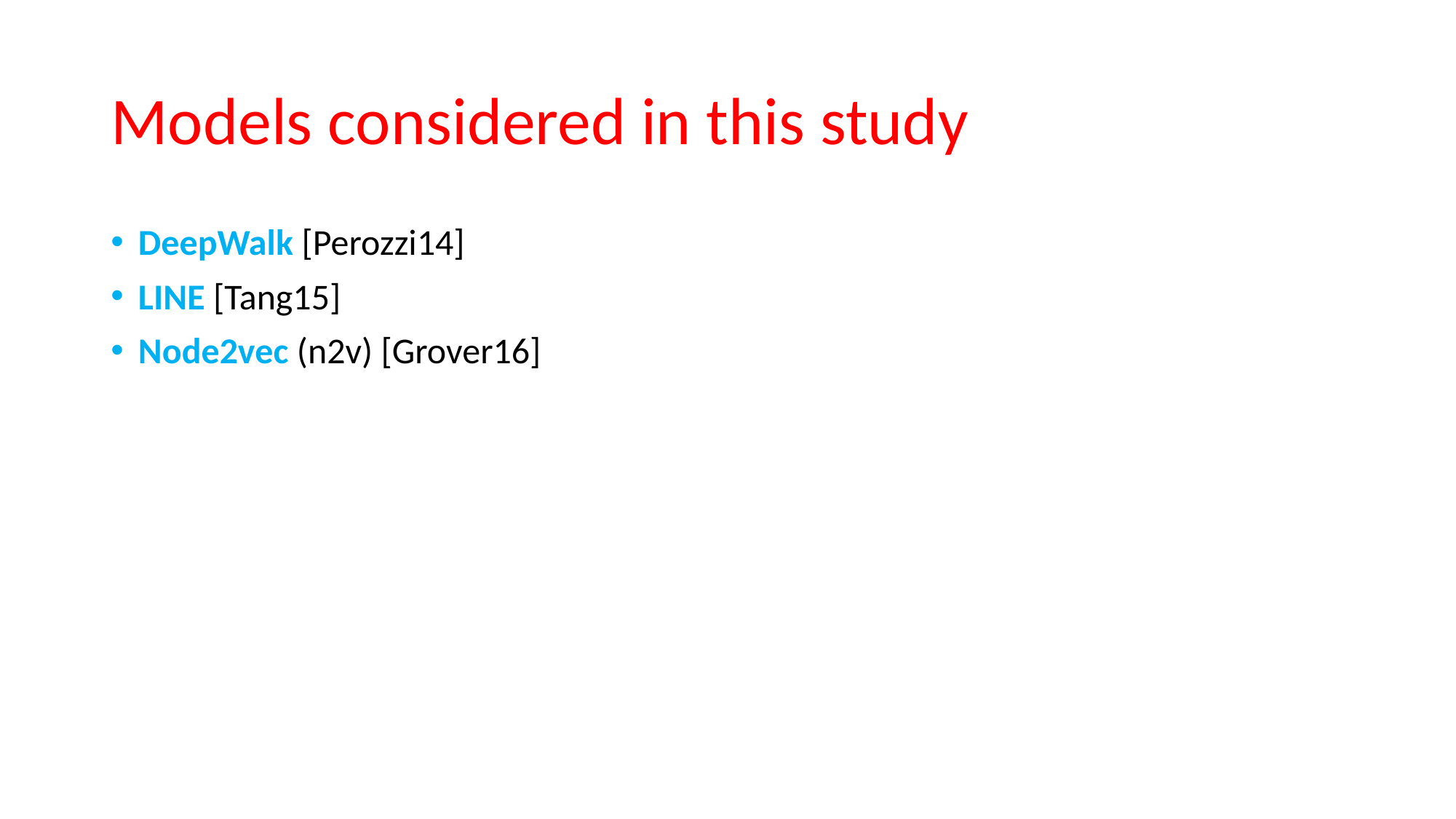

# Models considered in this study
DeepWalk [Perozzi14]
LINE [Tang15]
Node2vec (n2v) [Grover16]